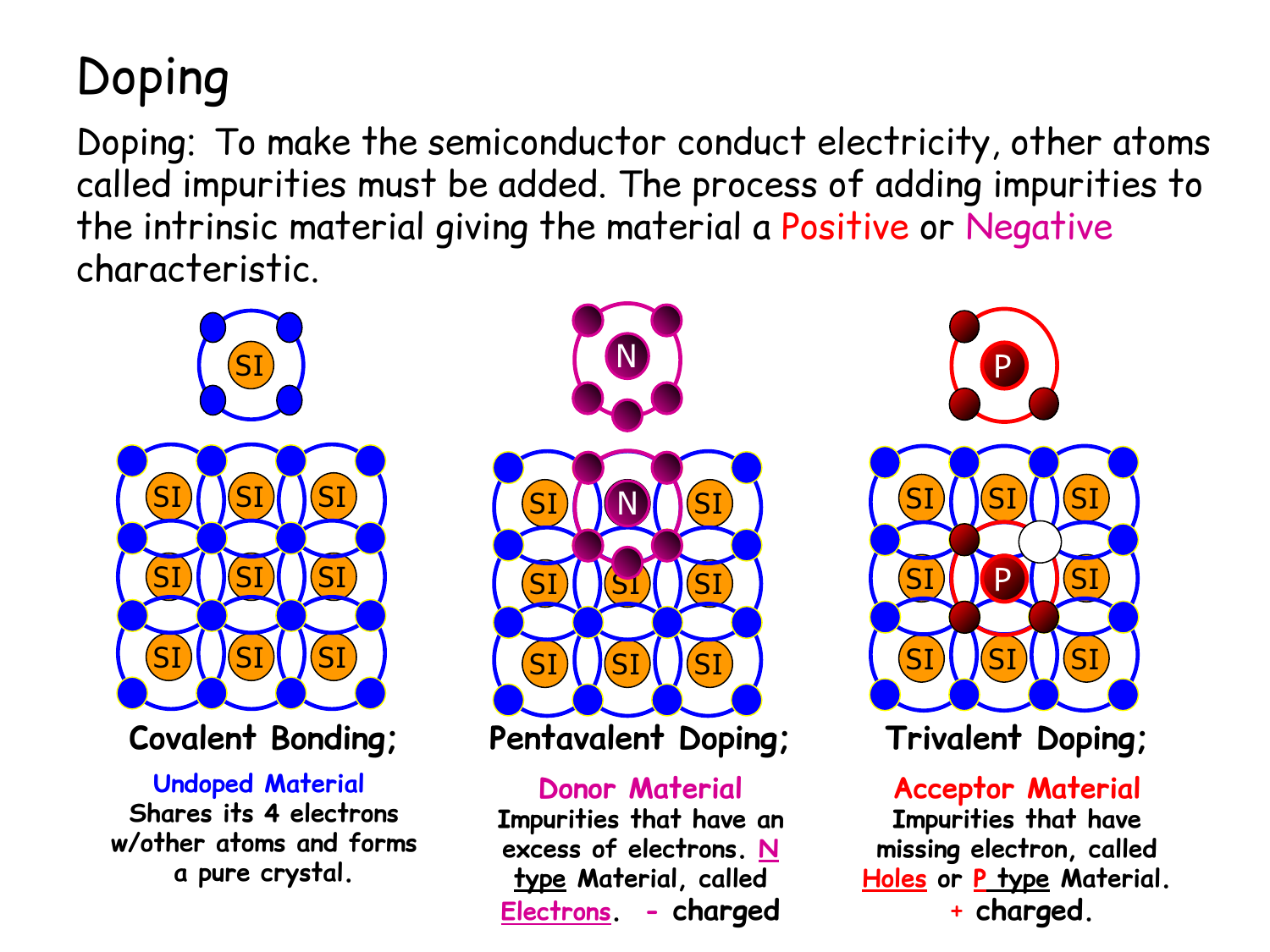

Doping
Doping:	 To make the semiconductor conduct electricity, other atoms called impurities must be added. The process of adding impurities to the intrinsic material giving the material a Positive or Negative characteristic.

N

N

SI

SI

SI

SI

SI

SI

SI

SI

SI

P

SI

SI

SI

SI

SI

SI

SI

SI

SI

P

SI

SI

SI

SI

SI

SI

SI

SI

SI

SI

Covalent Bonding;
Undoped Material  Shares its 4 electrons w/other atoms and forms a pure crystal.
Pentavalent Doping;
Donor Material Impurities that have an excess of electrons. N type Material, called Electrons.  - charged
Trivalent Doping;
Acceptor Material Impurities that have missing electron, called Holes or P type Material.  + charged.